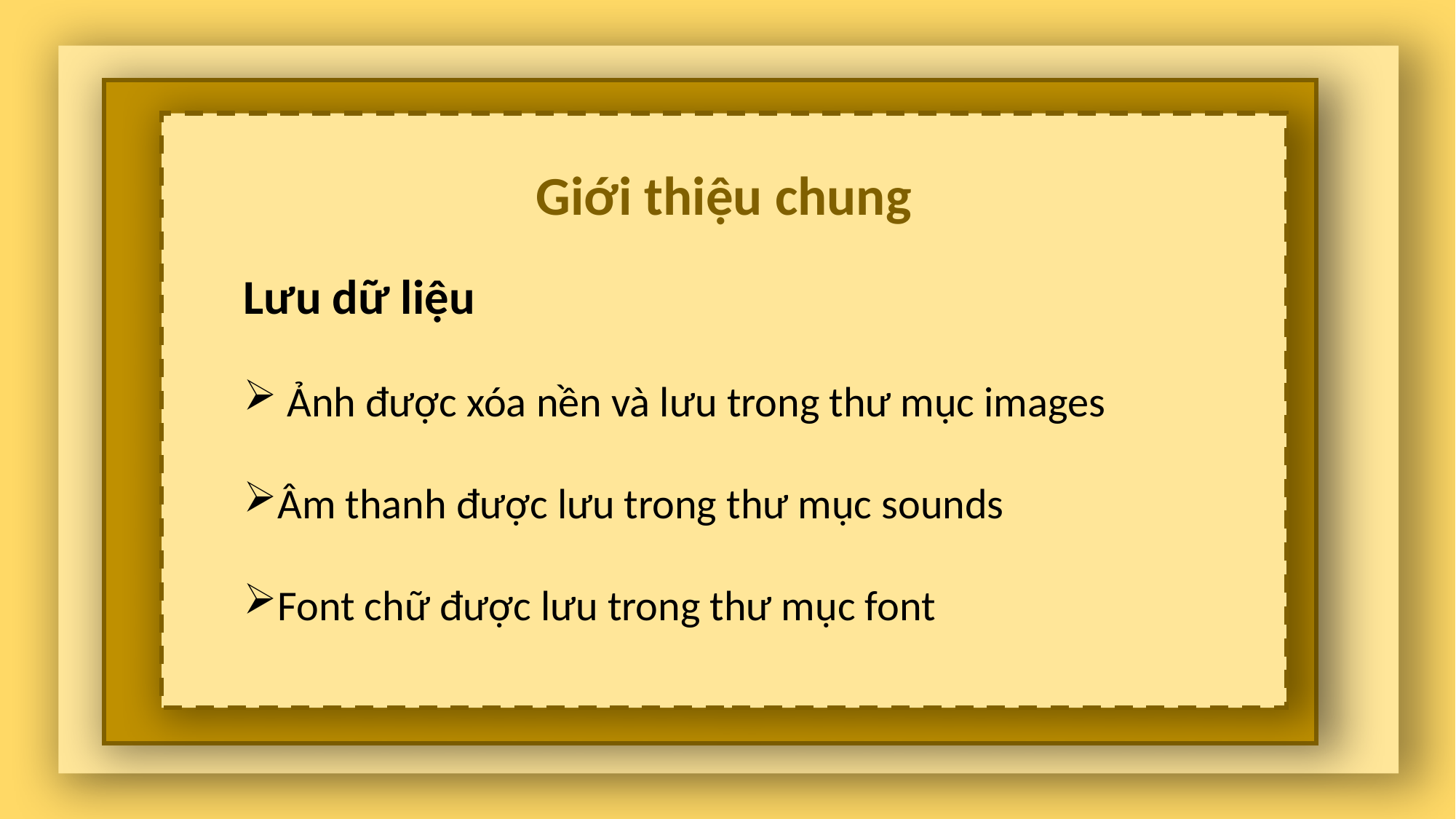

Nội dung 2

Giới thiệu chung
Ghi chú Nội dung 3
Lưu dữ liệu
 Ảnh được xóa nền và lưu trong thư mục images
Âm thanh được lưu trong thư mục sounds
Font chữ được lưu trong thư mục font